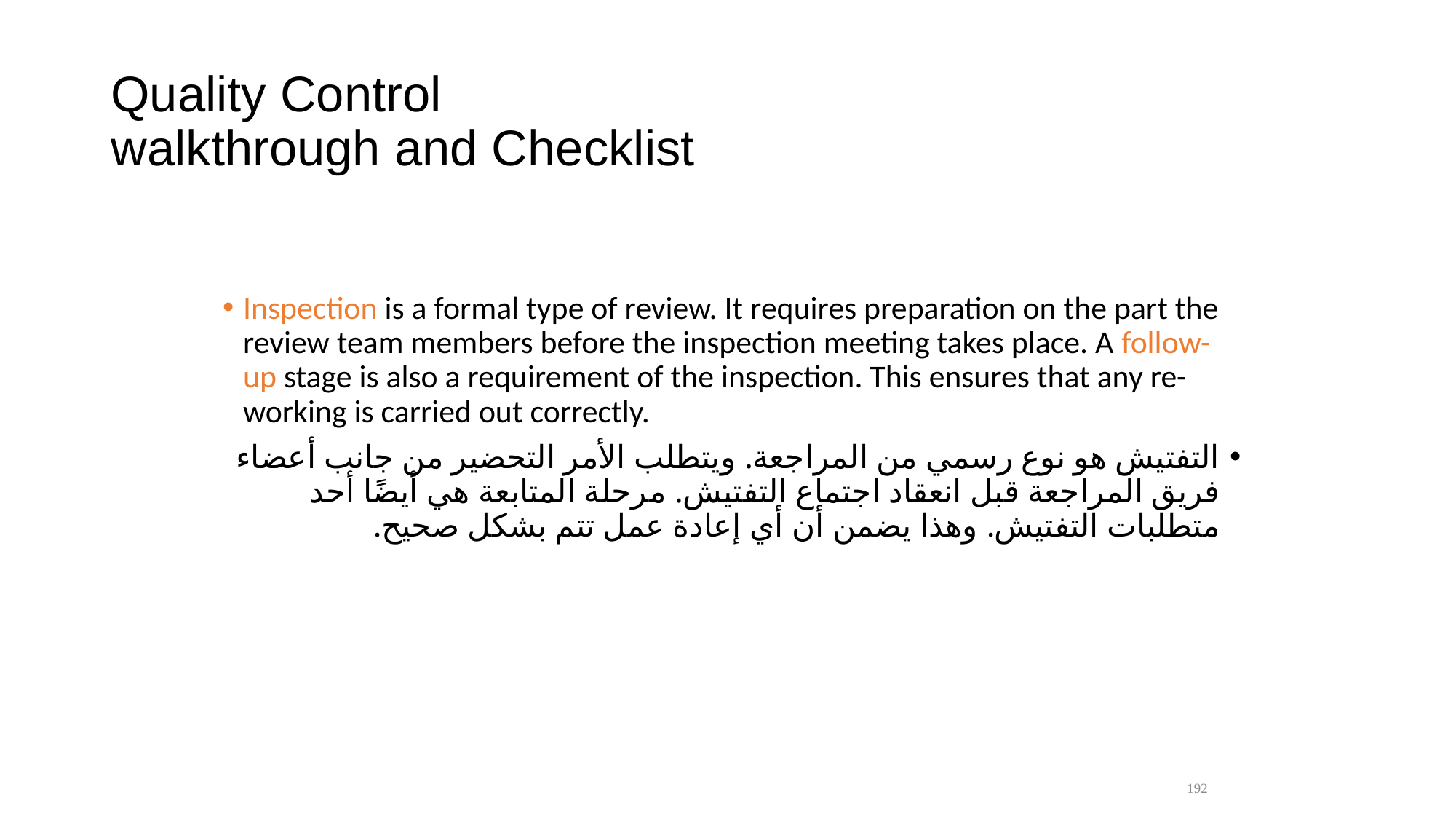

# Quality Control walkthrough and Checklist

Inspection is a formal type of review. It requires preparation on the part the review team members before the inspection meeting takes place. A follow- up stage is also a requirement of the inspection. This ensures that any re-working is carried out correctly.
التفتيش هو نوع رسمي من المراجعة. ويتطلب الأمر التحضير من جانب أعضاء فريق المراجعة قبل انعقاد اجتماع التفتيش. مرحلة المتابعة هي أيضًا أحد متطلبات التفتيش. وهذا يضمن أن أي إعادة عمل تتم بشكل صحيح.
192